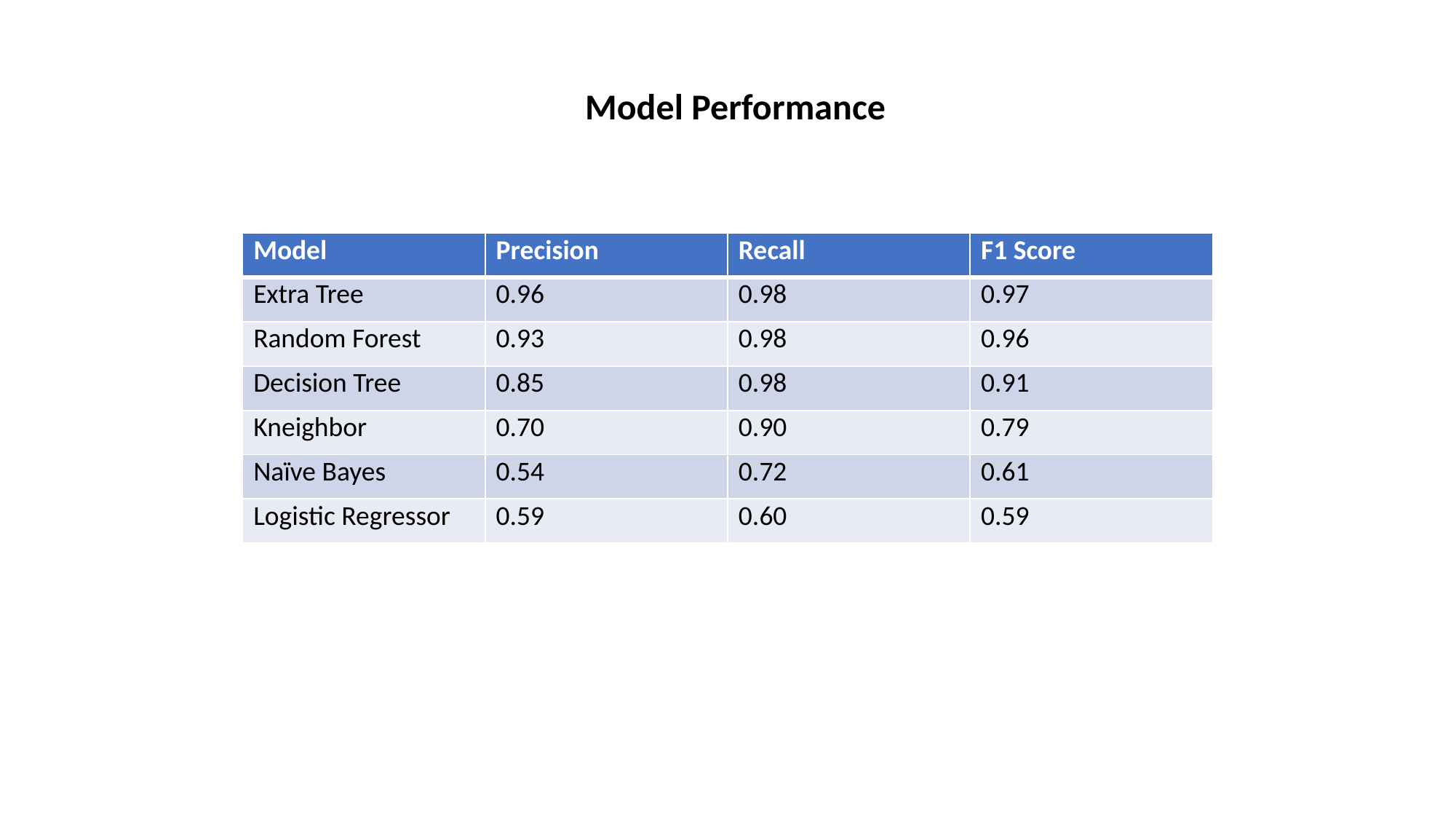

Model Performance
| Model | Precision | Recall | F1 Score |
| --- | --- | --- | --- |
| Extra Tree | 0.96 | 0.98 | 0.97 |
| Random Forest | 0.93 | 0.98 | 0.96 |
| Decision Tree | 0.85 | 0.98 | 0.91 |
| Kneighbor | 0.70 | 0.90 | 0.79 |
| Naïve Bayes | 0.54 | 0.72 | 0.61 |
| Logistic Regressor | 0.59 | 0.60 | 0.59 |